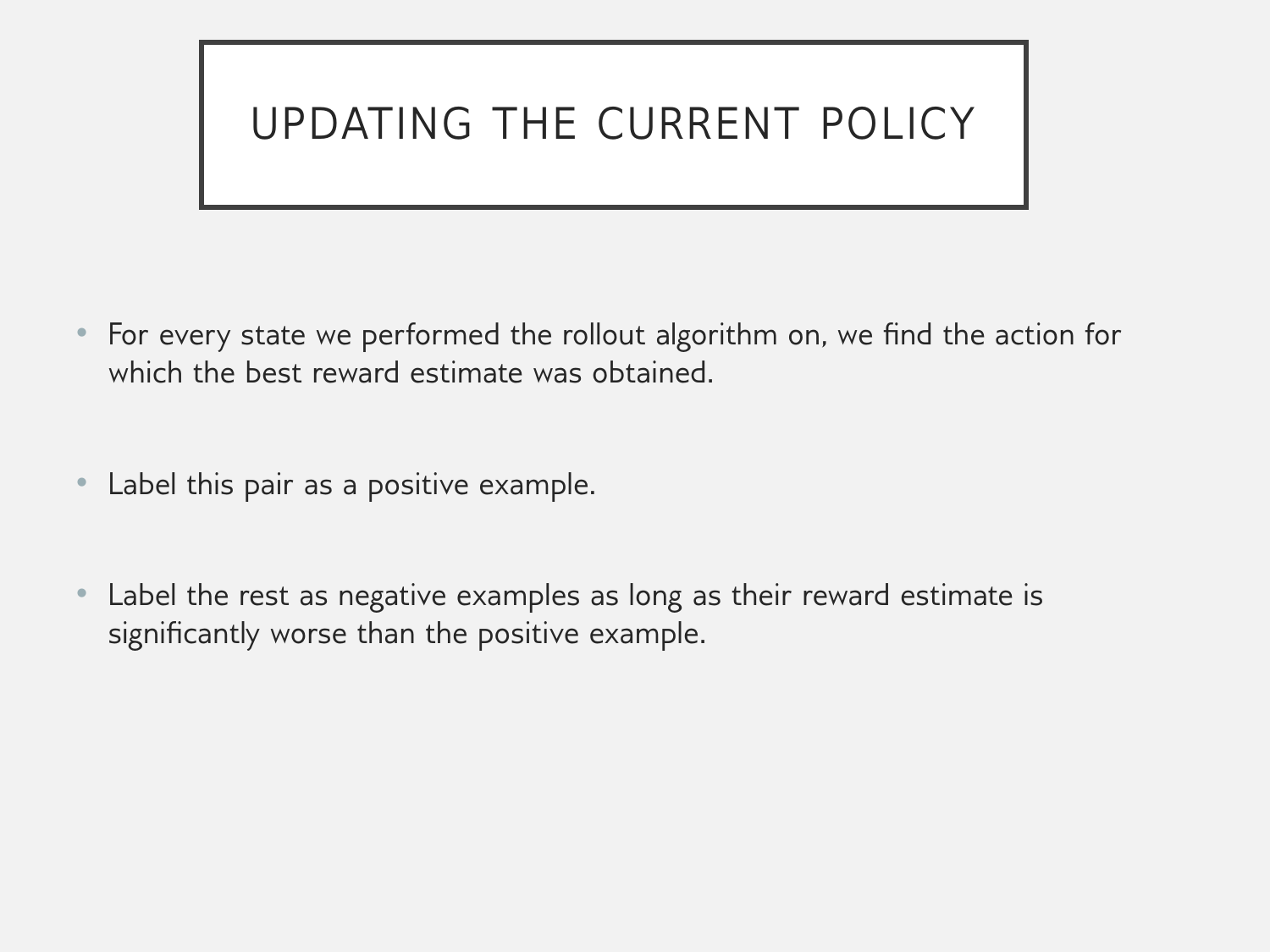

# Updating the current policy
For every state we performed the rollout algorithm on, we find the action for which the best reward estimate was obtained.

Label this pair as a positive example.

Label the rest as negative examples as long as their reward estimate is significantly worse than the positive example.